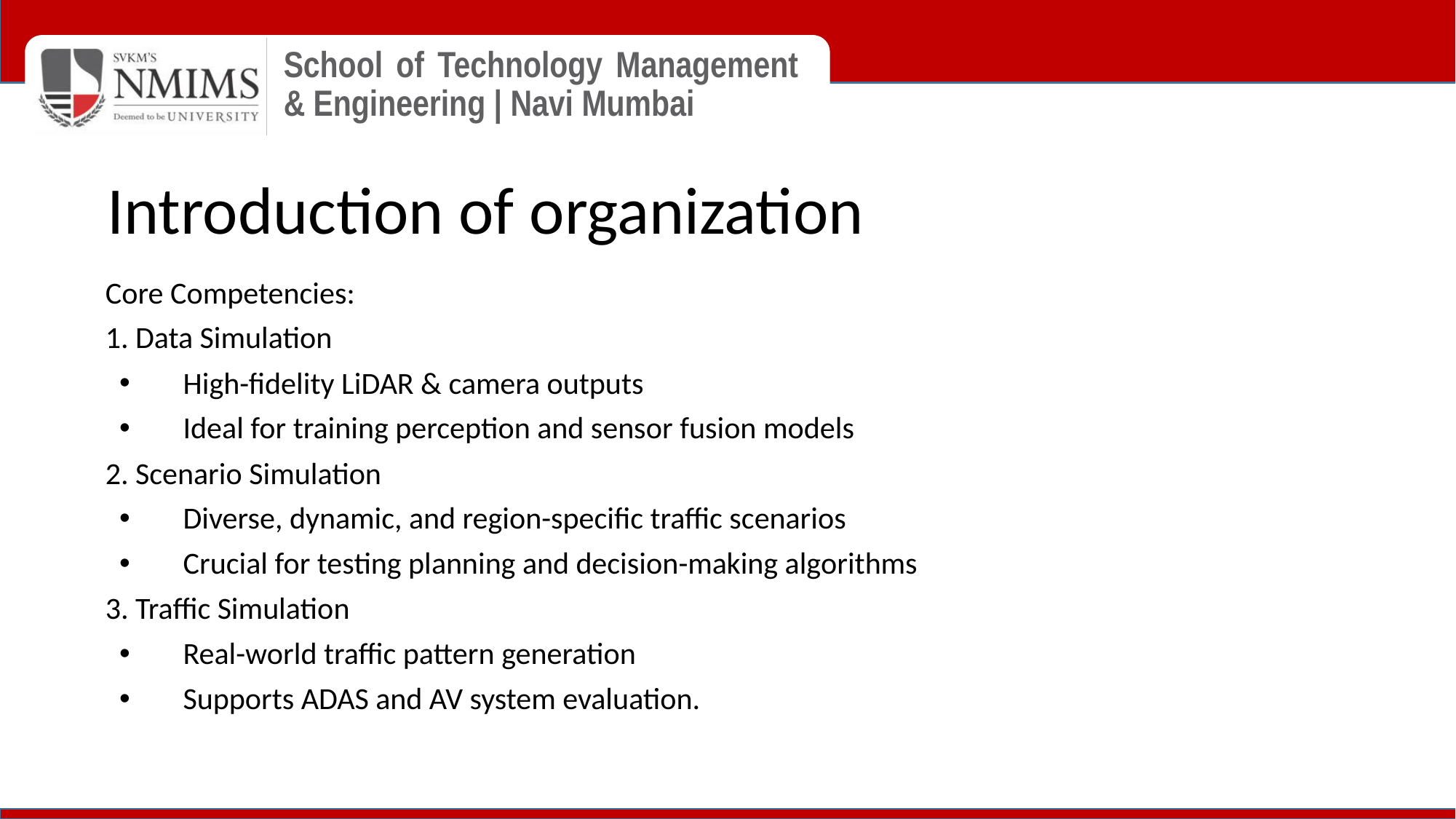

# Introduction of organization
Core Competencies:
1. Data Simulation
High-fidelity LiDAR & camera outputs
Ideal for training perception and sensor fusion models
2. Scenario Simulation
Diverse, dynamic, and region-specific traffic scenarios
Crucial for testing planning and decision-making algorithms
3. Traffic Simulation
Real-world traffic pattern generation
Supports ADAS and AV system evaluation.
4